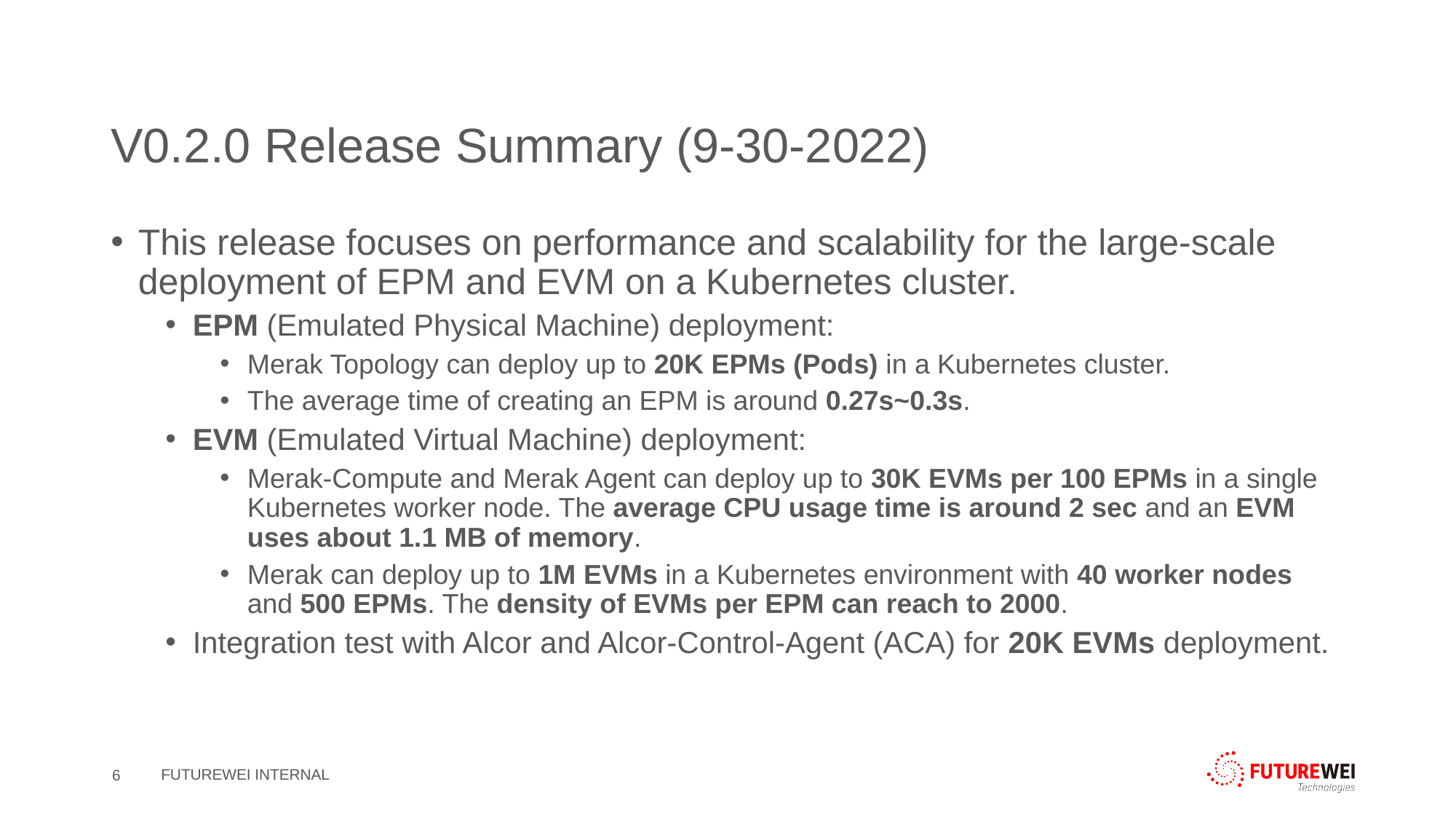

# V0.2.0 Release Summary (9-30-2022)
This release focuses on performance and scalability for the large-scale deployment of EPM and EVM on a Kubernetes cluster.
EPM (Emulated Physical Machine) deployment:
Merak Topology can deploy up to 20K EPMs (Pods) in a Kubernetes cluster.
The average time of creating an EPM is around 0.27s~0.3s.
EVM (Emulated Virtual Machine) deployment:
Merak-Compute and Merak Agent can deploy up to 30K EVMs per 100 EPMs in a single Kubernetes worker node. The average CPU usage time is around 2 sec and an EVM uses about 1.1 MB of memory.
Merak can deploy up to 1M EVMs in a Kubernetes environment with 40 worker nodes and 500 EPMs. The density of EVMs per EPM can reach to 2000.
Integration test with Alcor and Alcor-Control-Agent (ACA) for 20K EVMs deployment.
6
FUTUREWEI INTERNAL